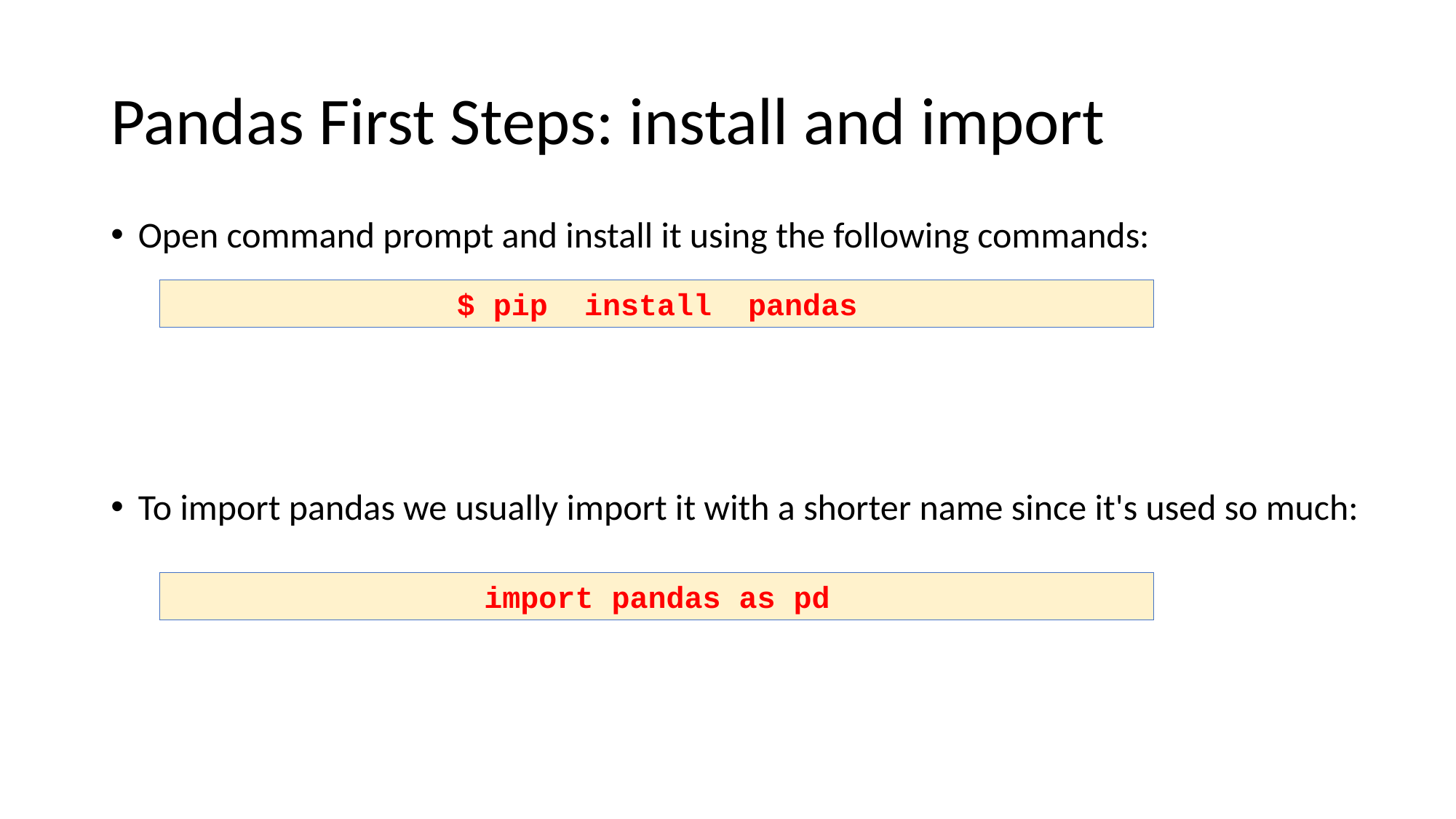

# Pandas First Steps: install and import
Open command prompt and install it using the following commands:

To import pandas we usually import it with a shorter name since it's used so much:
$ pip  install  pandas
import pandas as pd